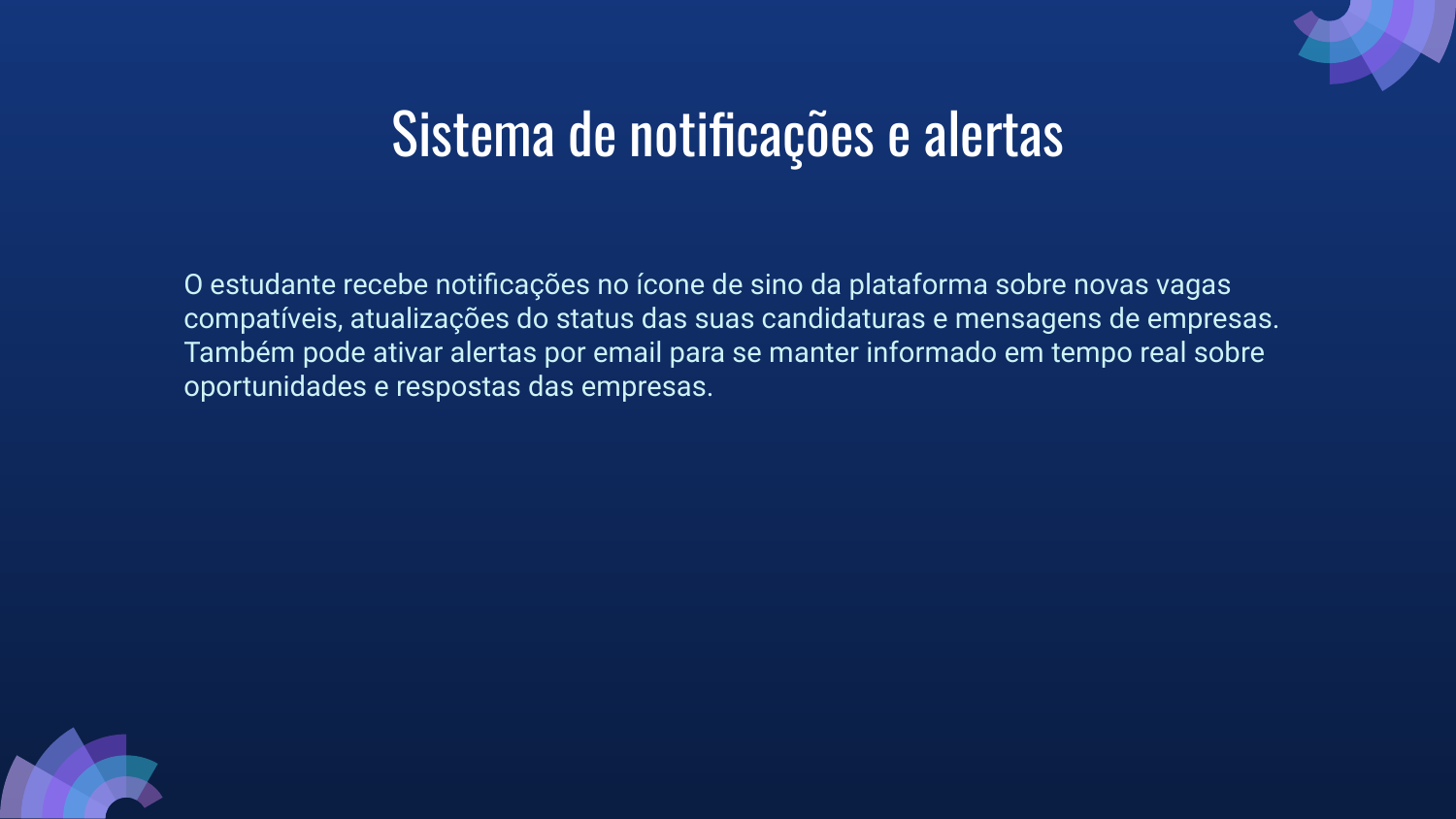

# Sistema de notificações e alertas
O estudante recebe notificações no ícone de sino da plataforma sobre novas vagas compatíveis, atualizações do status das suas candidaturas e mensagens de empresas. Também pode ativar alertas por email para se manter informado em tempo real sobre oportunidades e respostas das empresas.